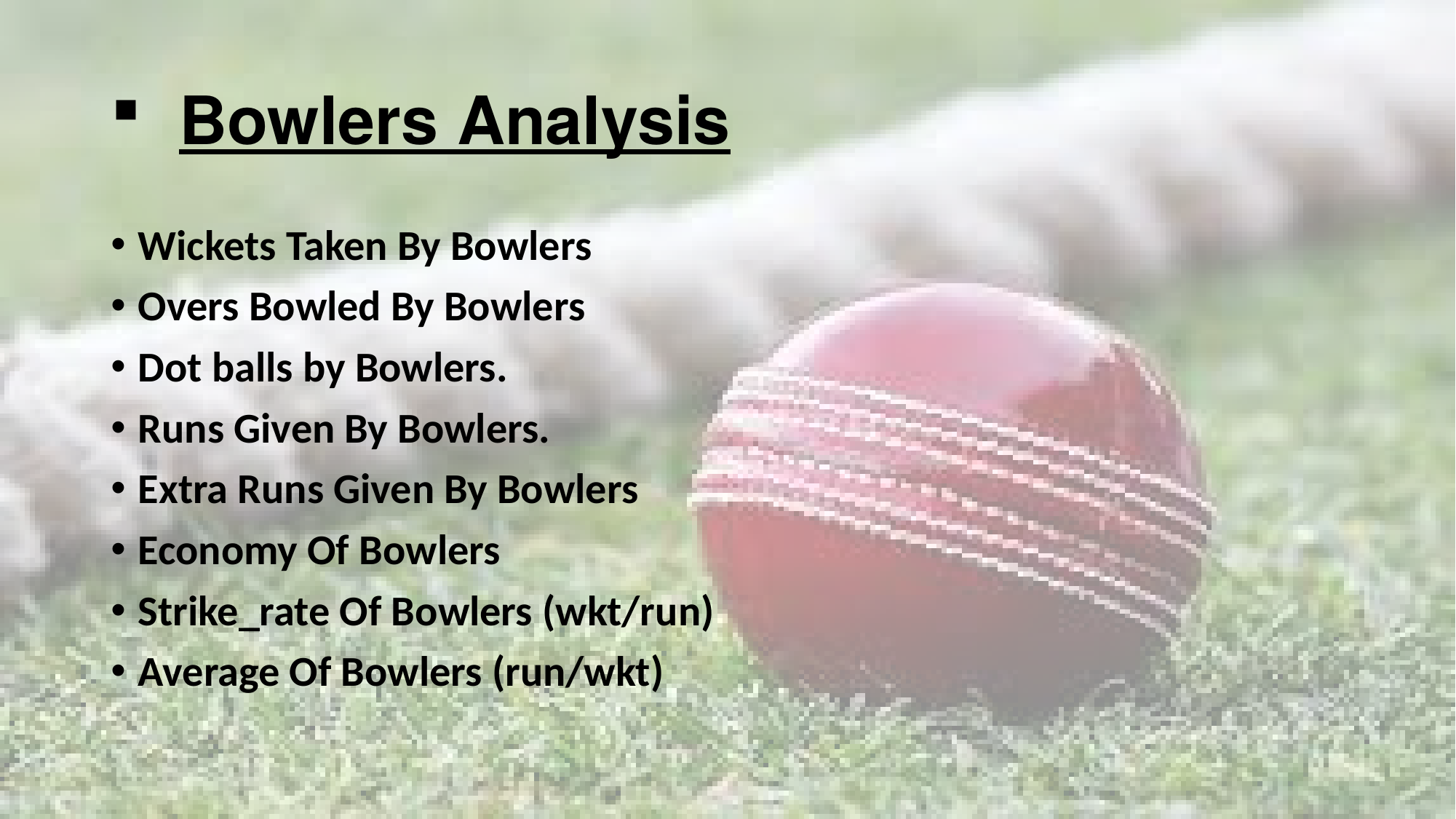

# Bowlers Analysis
Wickets Taken By Bowlers
Overs Bowled By Bowlers
Dot balls by Bowlers.
Runs Given By Bowlers.
Extra Runs Given By Bowlers
Economy Of Bowlers
Strike_rate Of Bowlers (wkt/run)
Average Of Bowlers (run/wkt)